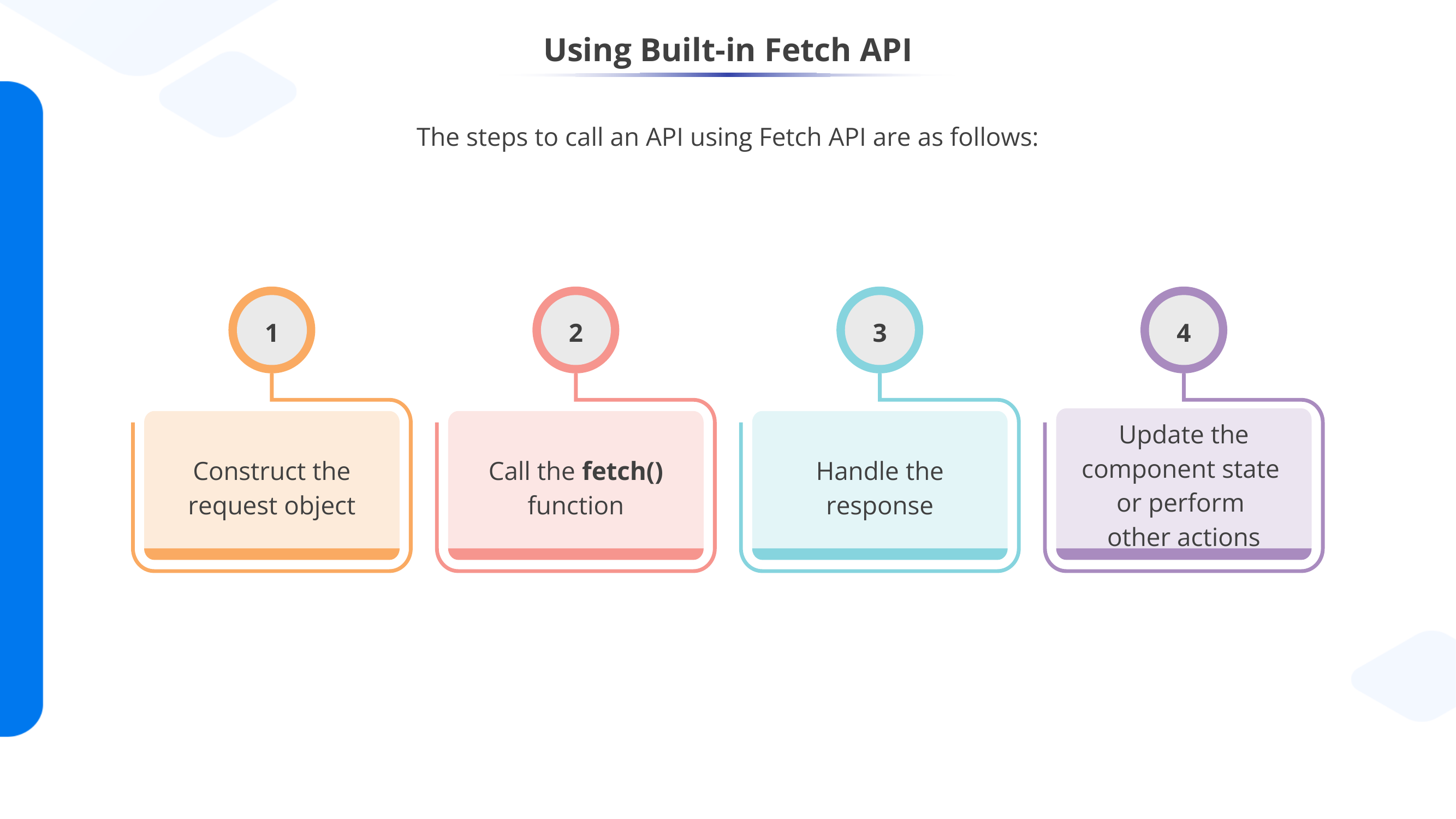

# Using Built-in Fetch API

The steps to call an API using Fetch API are as follows:

1
2
3
4

Update the component state
or perform
other actions
Construct the request object
Call the fetch() function
Handle the response